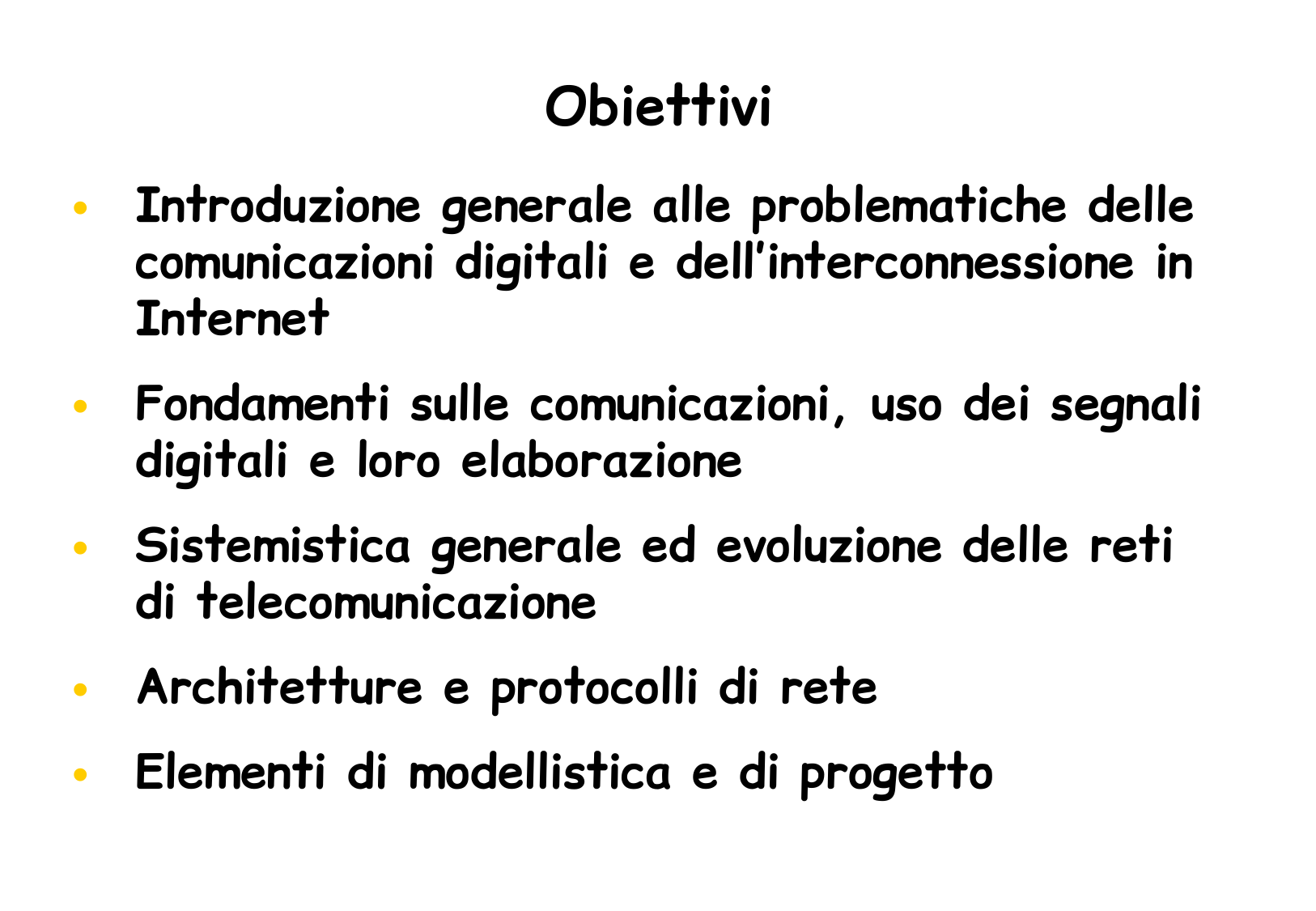

# Obiettivi
Introduzione generale alle problematiche delle comunicazioni digitali e dell’interconnessione in Internet
Fondamenti sulle comunicazioni, uso dei segnali digitali e loro elaborazione
Sistemistica generale ed evoluzione delle reti di telecomunicazione
Architetture e protocolli di rete
Elementi di modellistica e di progetto